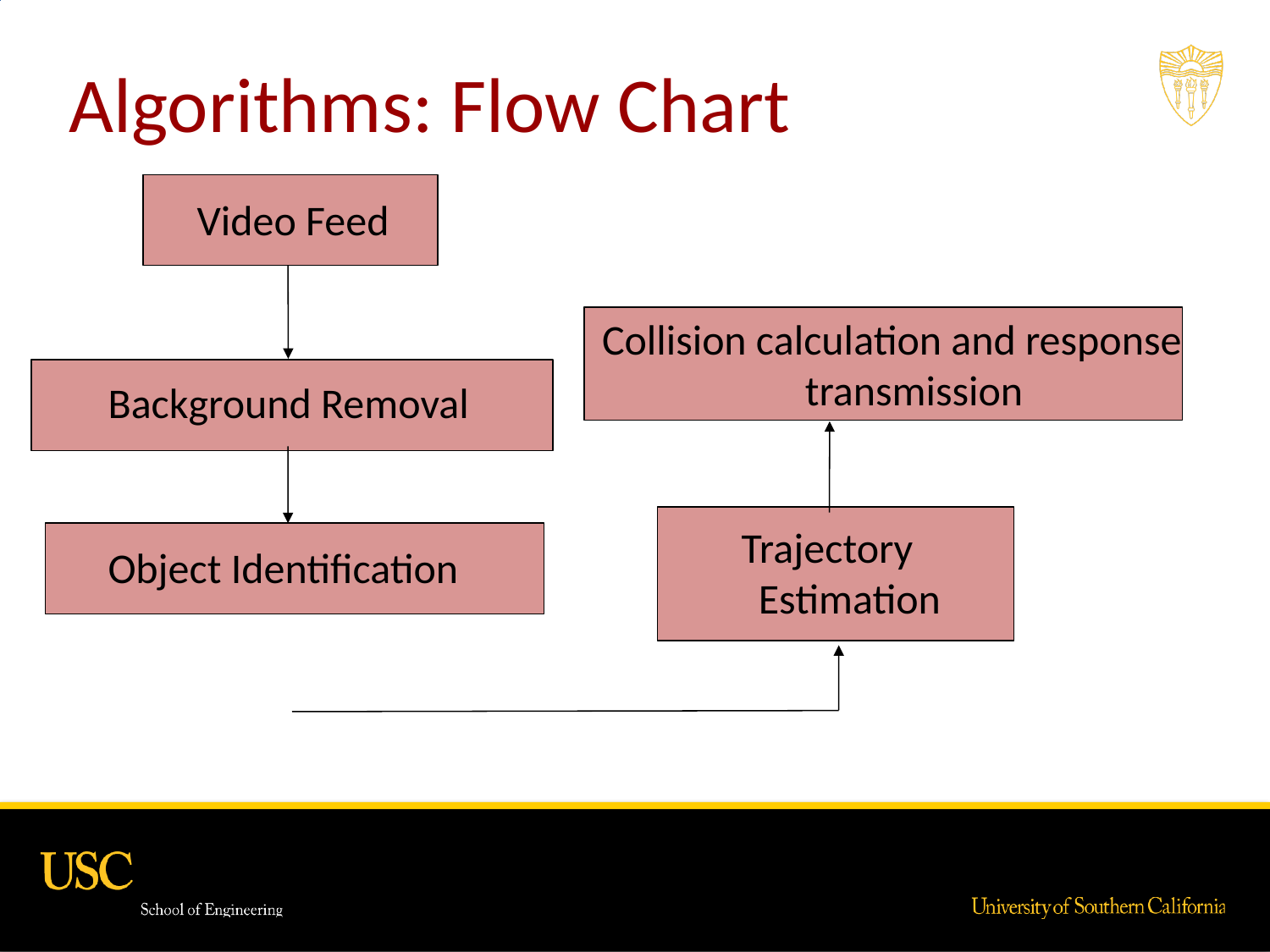

Algorithms: Flow Chart

Video Feed

Collision calculation and response transmission

Background Removal

Trajectory Estimation

Object Identification